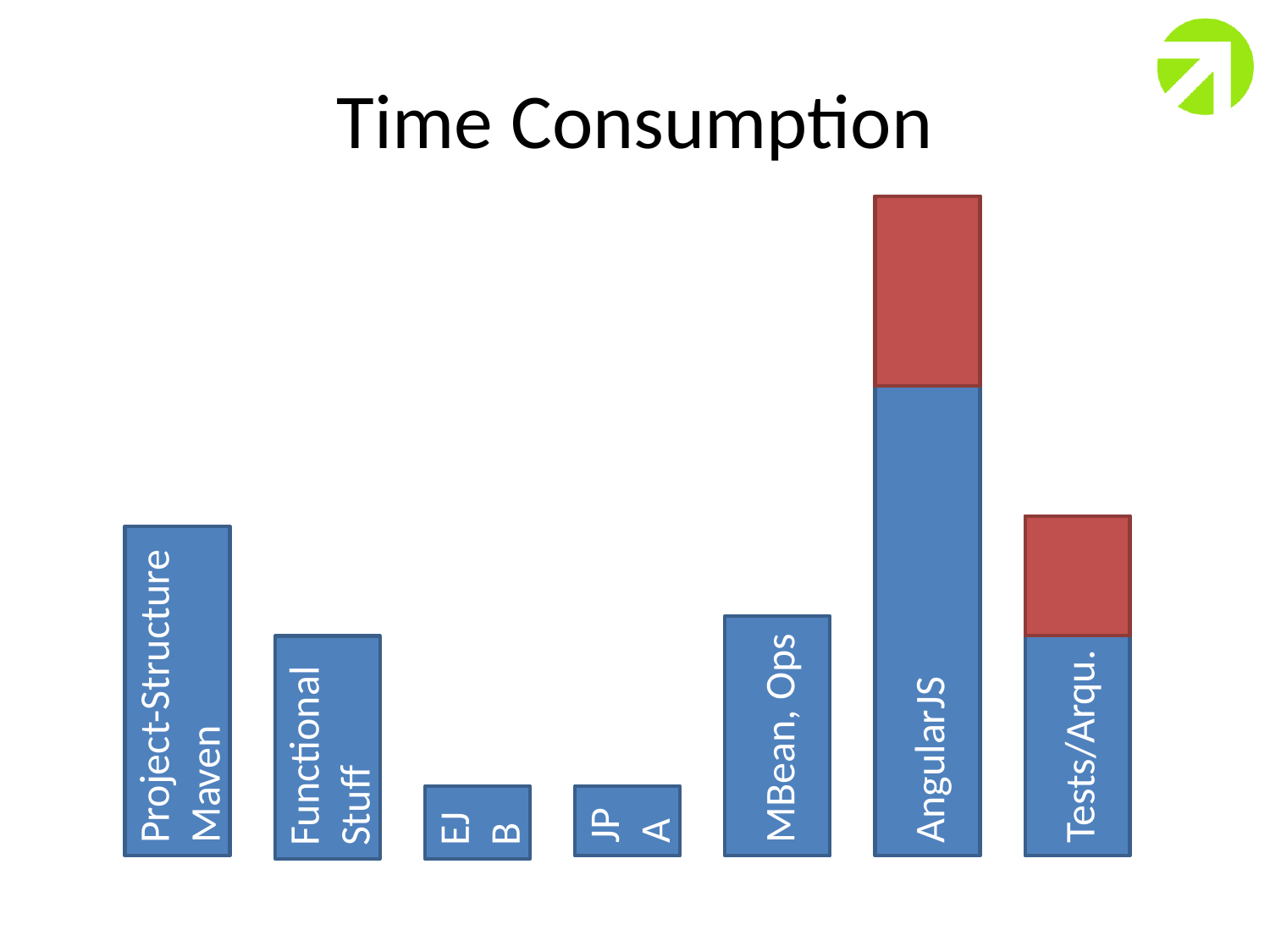

# Time Consumption
AngularJS

Tests/Arqu.

Project-Structure  Maven
MBean, Ops
Functional Stuff
EJB
JPA